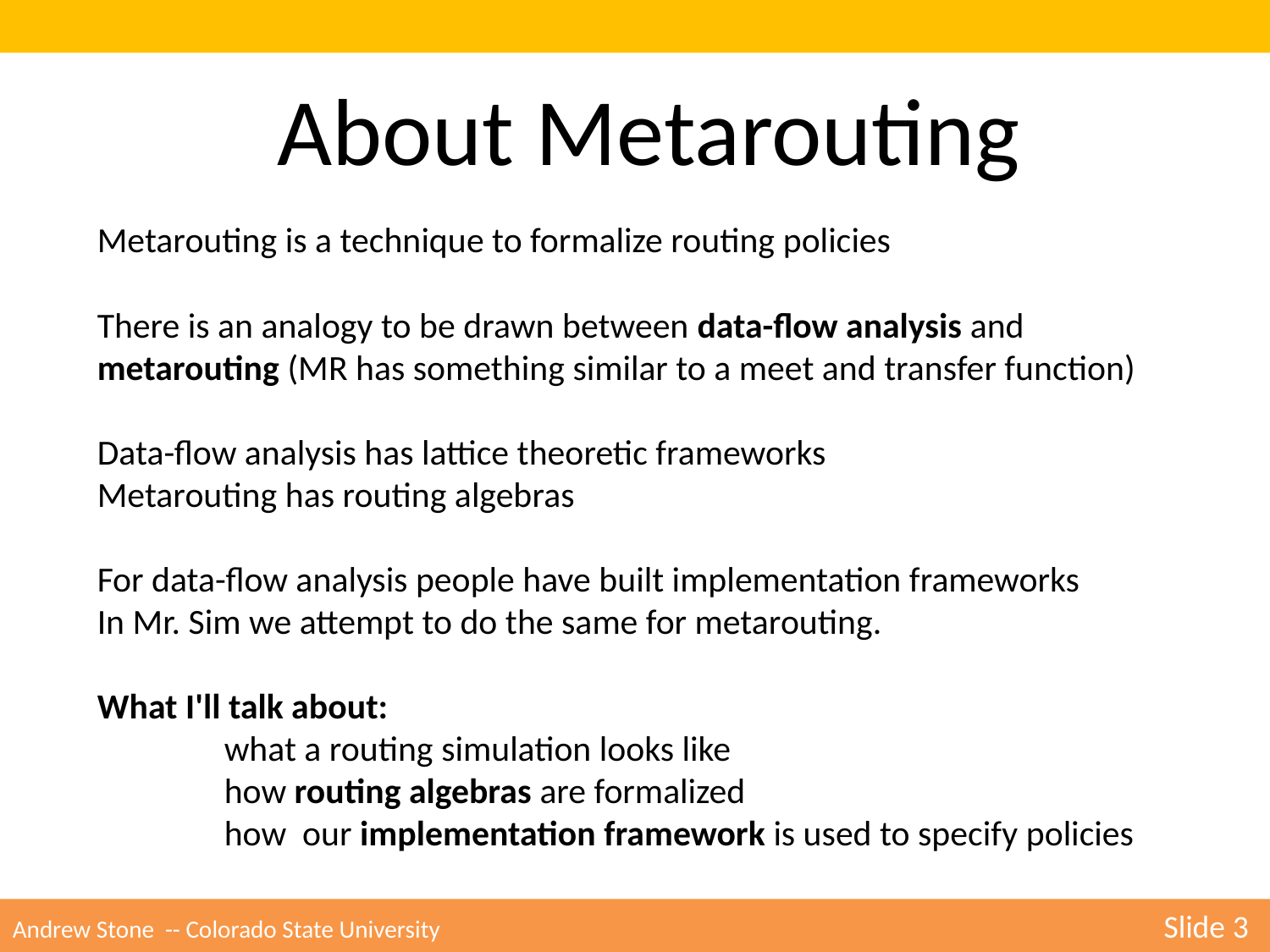

About Metarouting
This talk is all about a programming model for writing routing policies
We use this model in our simulator.

Specifically I’ll talk about:

	How our simulator models a network

	How policies are modeled

	How topologies are modeled

	What performance issues are there with simulation and how do we overcome these
Metarouting is a technique to formalize routing policies

There is an analogy to be drawn between data-flow analysis and metarouting (MR has something similar to a meet and transfer function)

Data-flow analysis has lattice theoretic frameworks
Metarouting has routing algebras

For data-flow analysis people have built implementation frameworks
In Mr. Sim we attempt to do the same for metarouting.

What I'll talk about:
	what a routing simulation looks like
	how routing algebras are formalized
	how  our implementation framework is used to specify policies
Andrew Stone  -- Colorado State University 	Slide 3